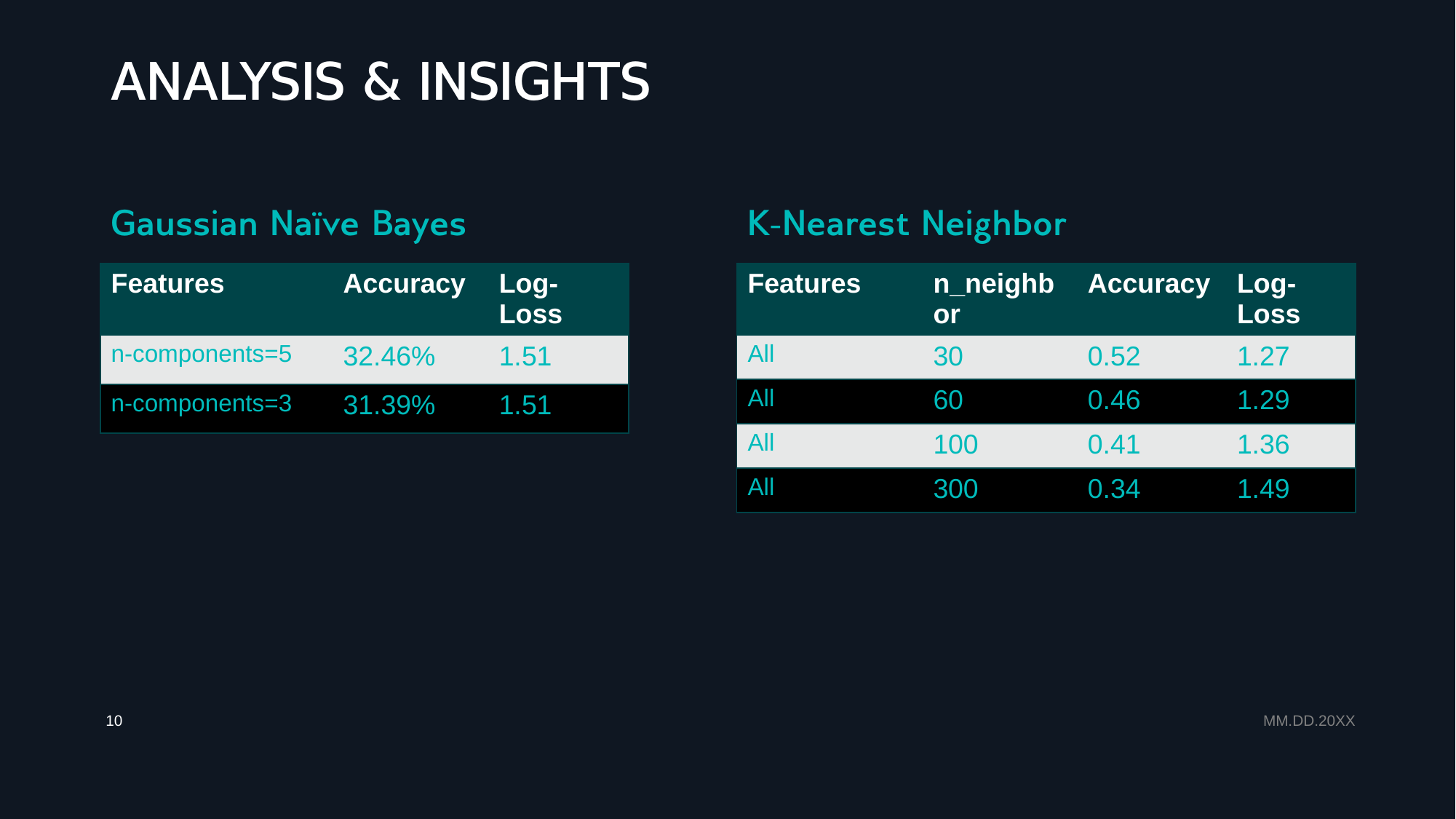

# ANALYSIS & INSIGHTS
Gaussian Naïve Bayes
K-Nearest Neighbor
| Features | Accuracy | Log-Loss |
| --- | --- | --- |
| n-components=5 | 32.46% | 1.51 |
| n-components=3 | 31.39% | 1.51 |
| Features | n\_neighbor | Accuracy | Log-Loss |
| --- | --- | --- | --- |
| All | 30 | 0.52 | 1.27 |
| All | 60 | 0.46 | 1.29 |
| All | 100 | 0.41 | 1.36 |
| All | 300 | 0.34 | 1.49 |

MM.DD.20XX
10